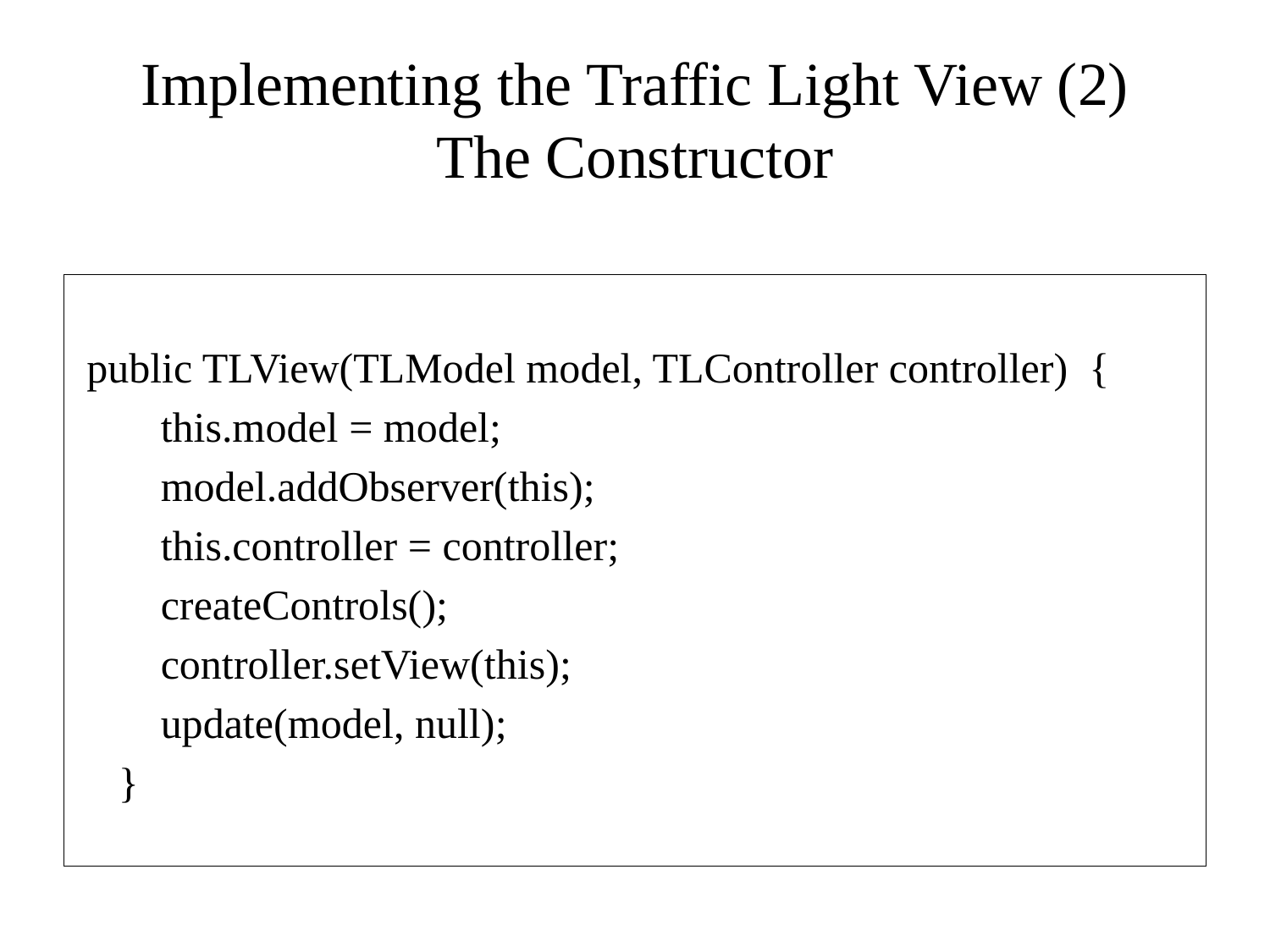

# Implementing the Traffic Light View (2) The Constructor

 public TLView(TLModel model, TLController controller)  {
        this.model = model;
        model.addObserver(this);
        this.controller = controller;
        createControls();
        controller.setView(this);
        update(model, null);
    }